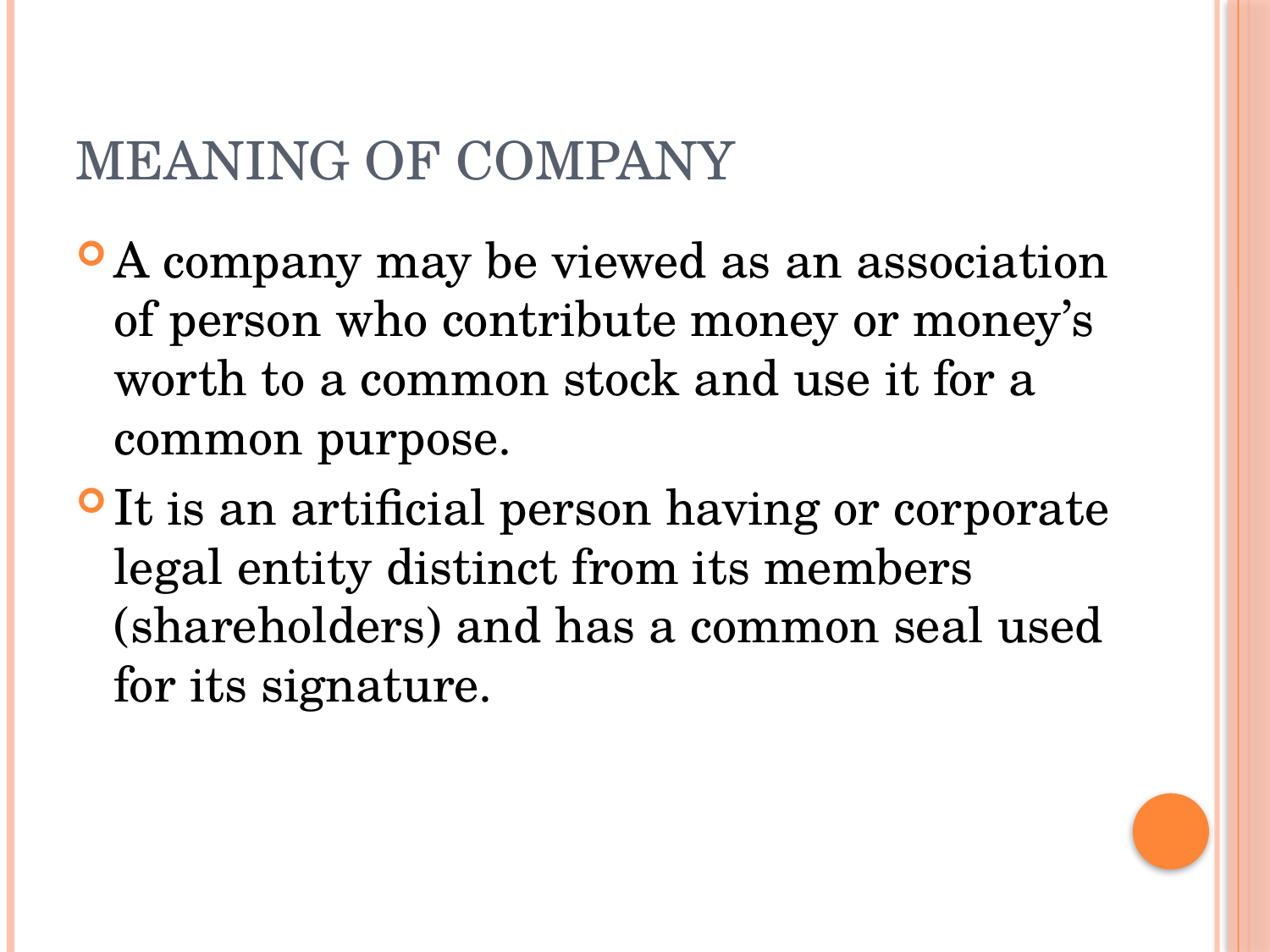

# Meaning of Company
A company may be viewed as an association of person who contribute money or money’s worth to a common stock and use it for a common purpose.
It is an artificial person having or corporate legal entity distinct from its members (shareholders) and has a common seal used for its signature.